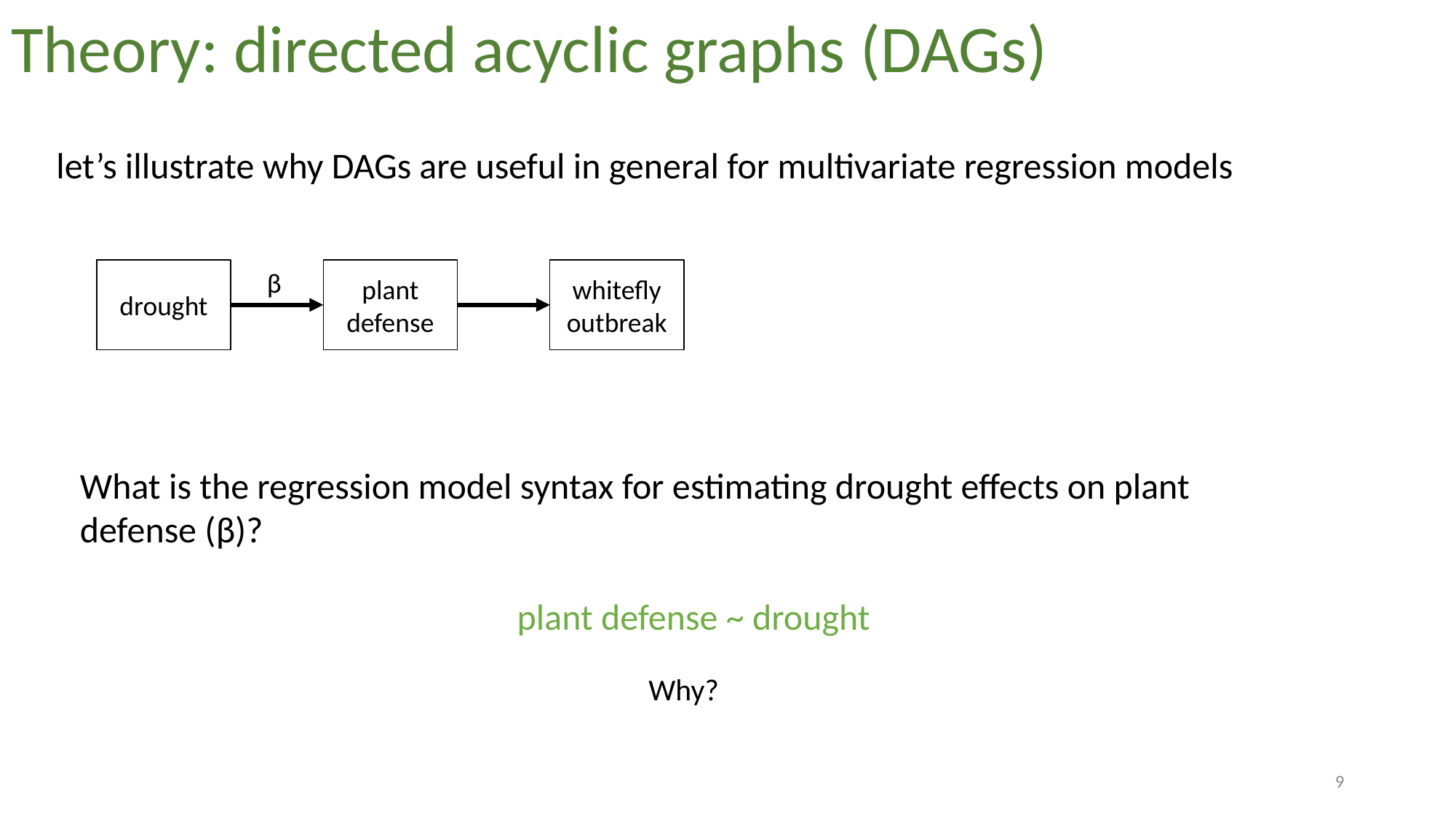

# Theory: directed acyclic graphs (DAGs)
let’s illustrate why DAGs are useful in general for multivariate regression models
drought
β
plant defense
whitefly outbreak
What is the regression model syntax for estimating drought effects on plant defense (β)?

plant defense ~ drought

Why?
9